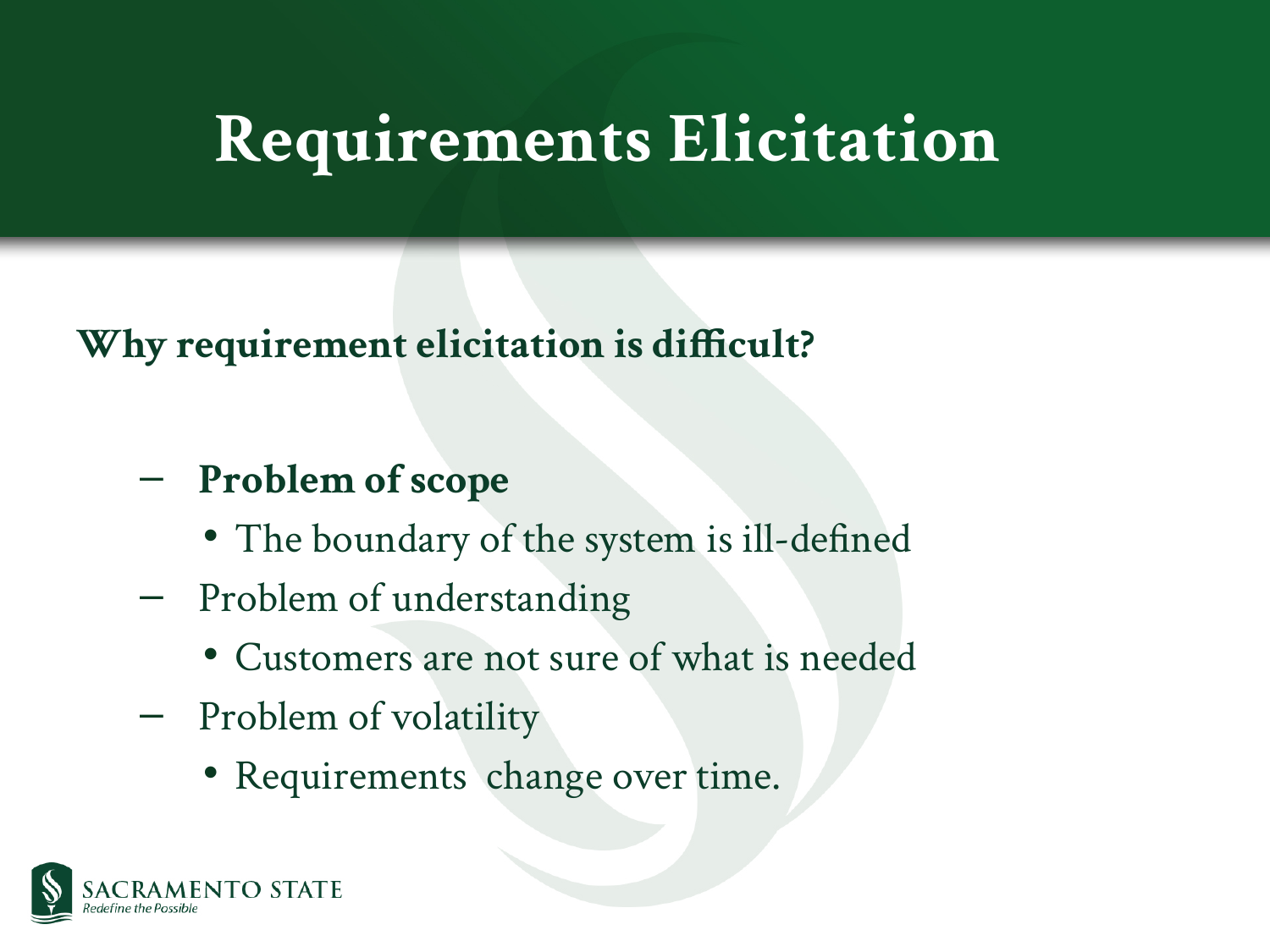

Requirements Elicitation
Why requirement elicitation is difficult?

  Problem of scope
The boundary of the system is ill-defined
  Problem of understanding
Customers are not sure of what is needed
  Problem of volatility
Requirements  change over time.